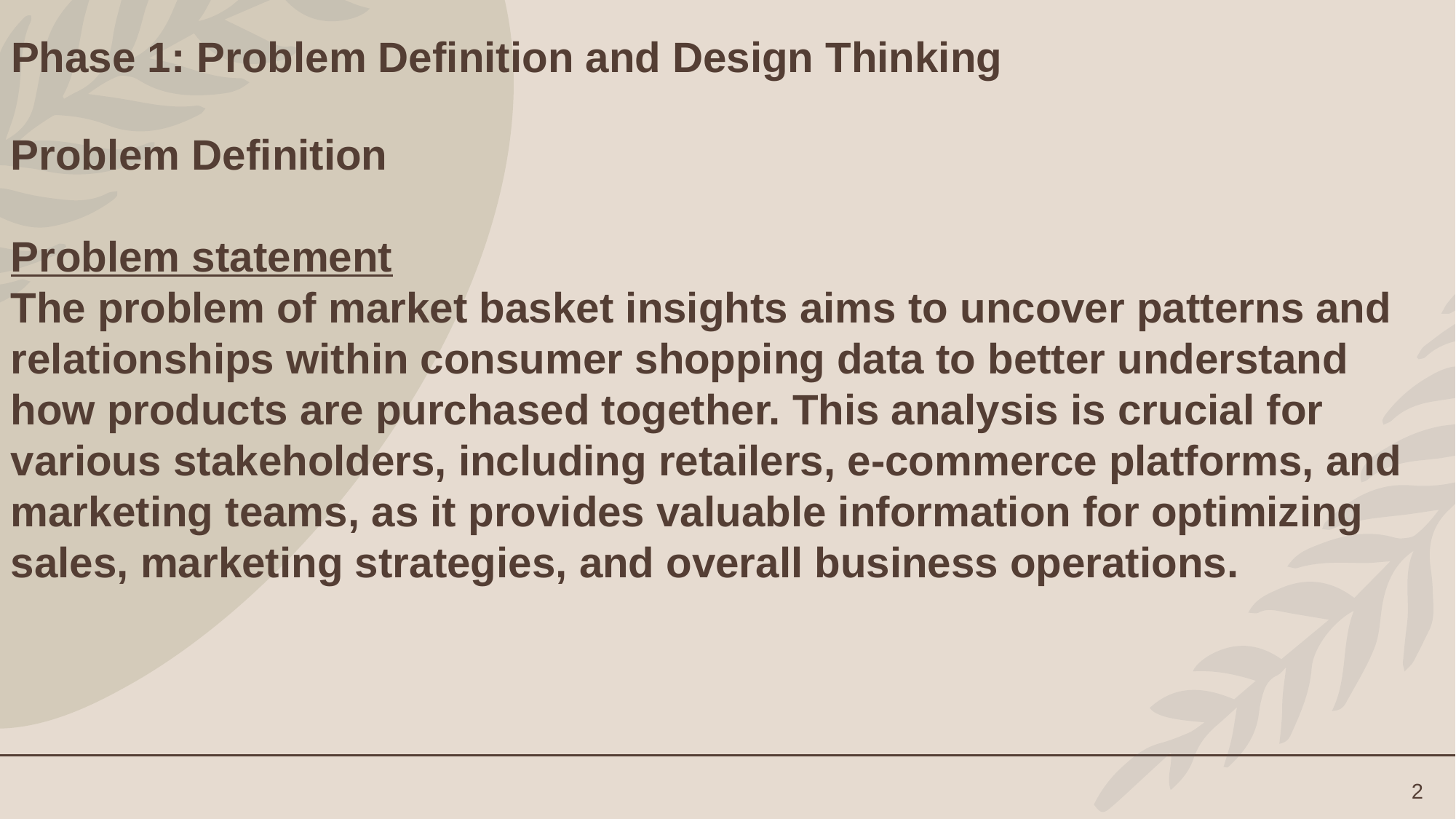

# Phase 1: Problem Definition and Design Thinking
Problem Definition

Problem statement
The problem of market basket insights aims to uncover patterns and relationships within consumer shopping data to better understand how products are purchased together. This analysis is crucial for various stakeholders, including retailers, e-commerce platforms, and marketing teams, as it provides valuable information for optimizing sales, marketing strategies, and overall business operations.

2